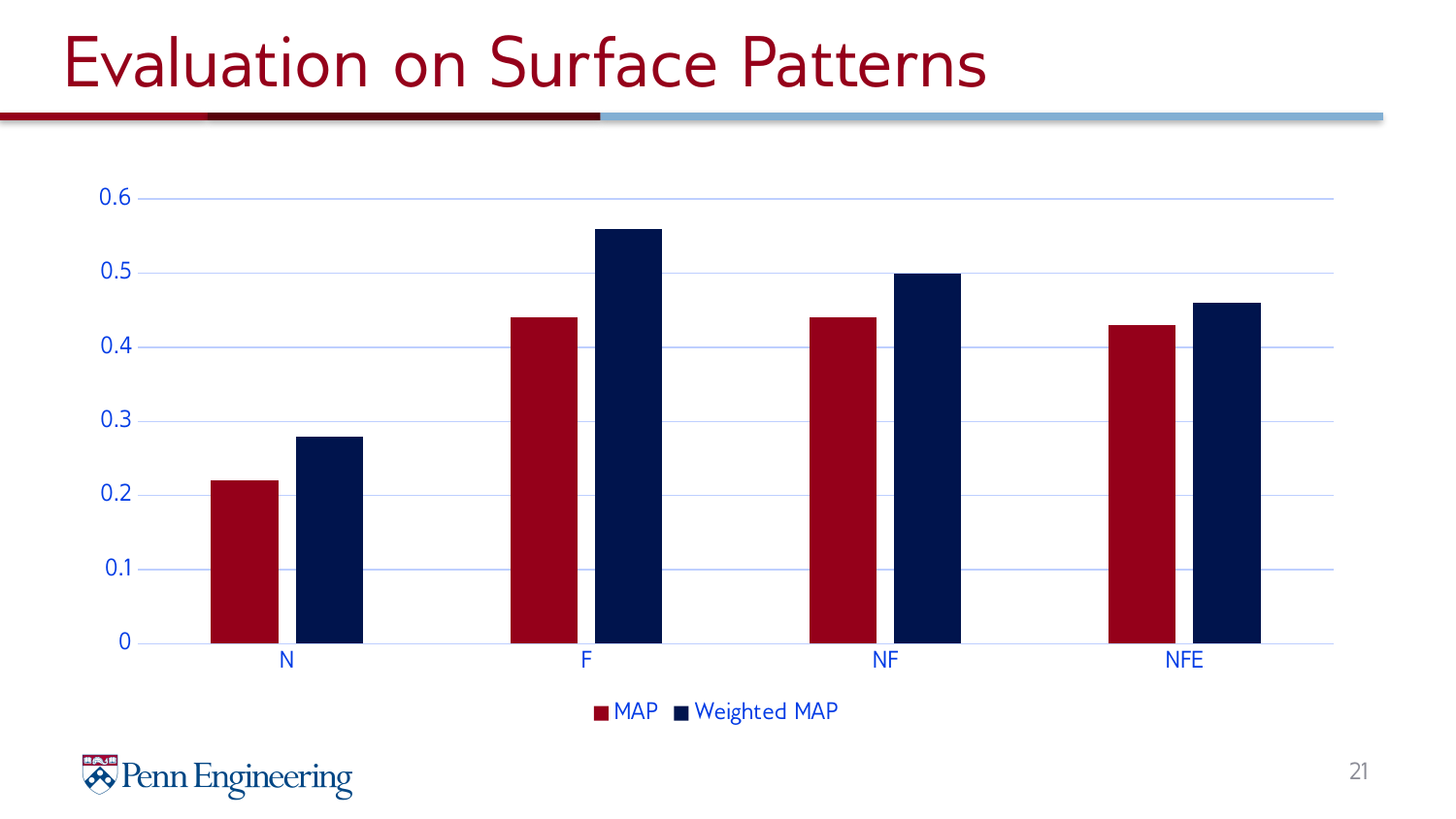

# Evaluation on Surface Patterns

### Chart

| Category | MAP | Weighted MAP |
|---|---|---|
| N | 0.22 | 0.28 |
| F | 0.44 | 0.56 |
| NF | 0.44 | 0.5 |
| NFE | 0.43 | 0.46 |
21